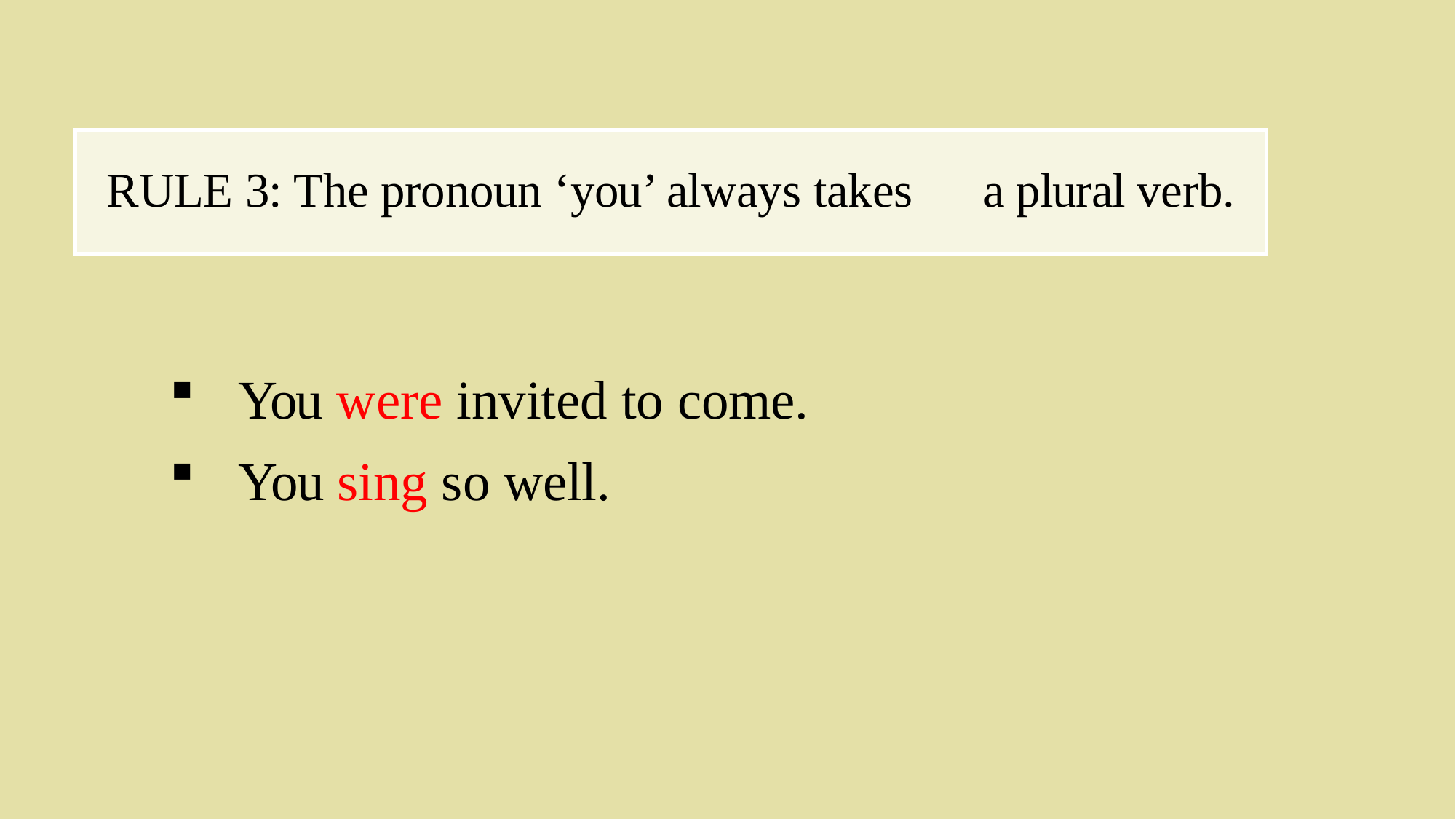

# RULE 3: The pronoun ‘you’ always takes	a plural verb.
You were invited to come.
You sing so well.